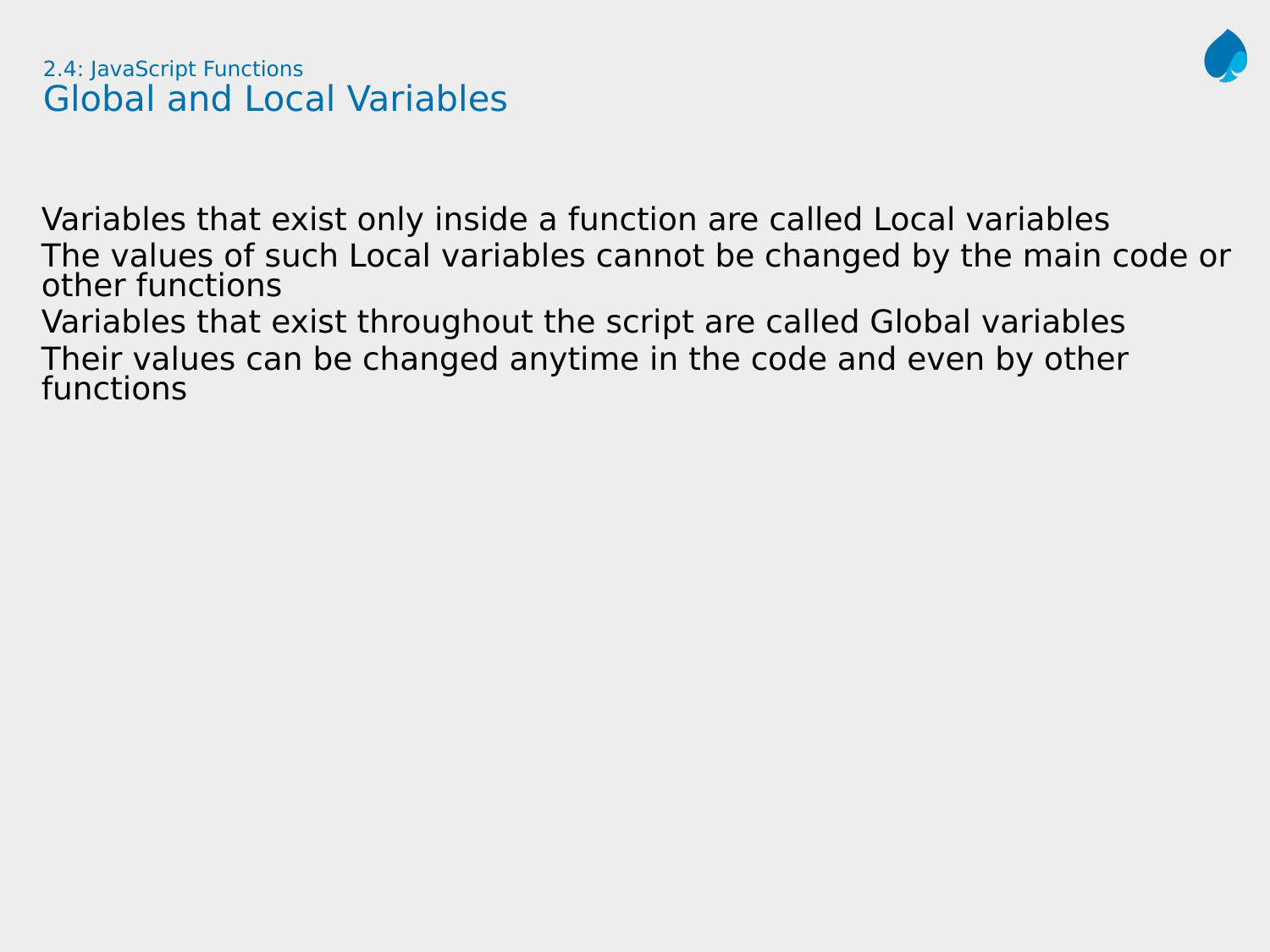

# 2.4: JavaScript Functions Global and Local Variables
Variables that exist only inside a function are called Local variables
The values of such Local variables cannot be changed by the main code or other functions
Variables that exist throughout the script are called Global variables
Their values can be changed anytime in the code and even by other functions